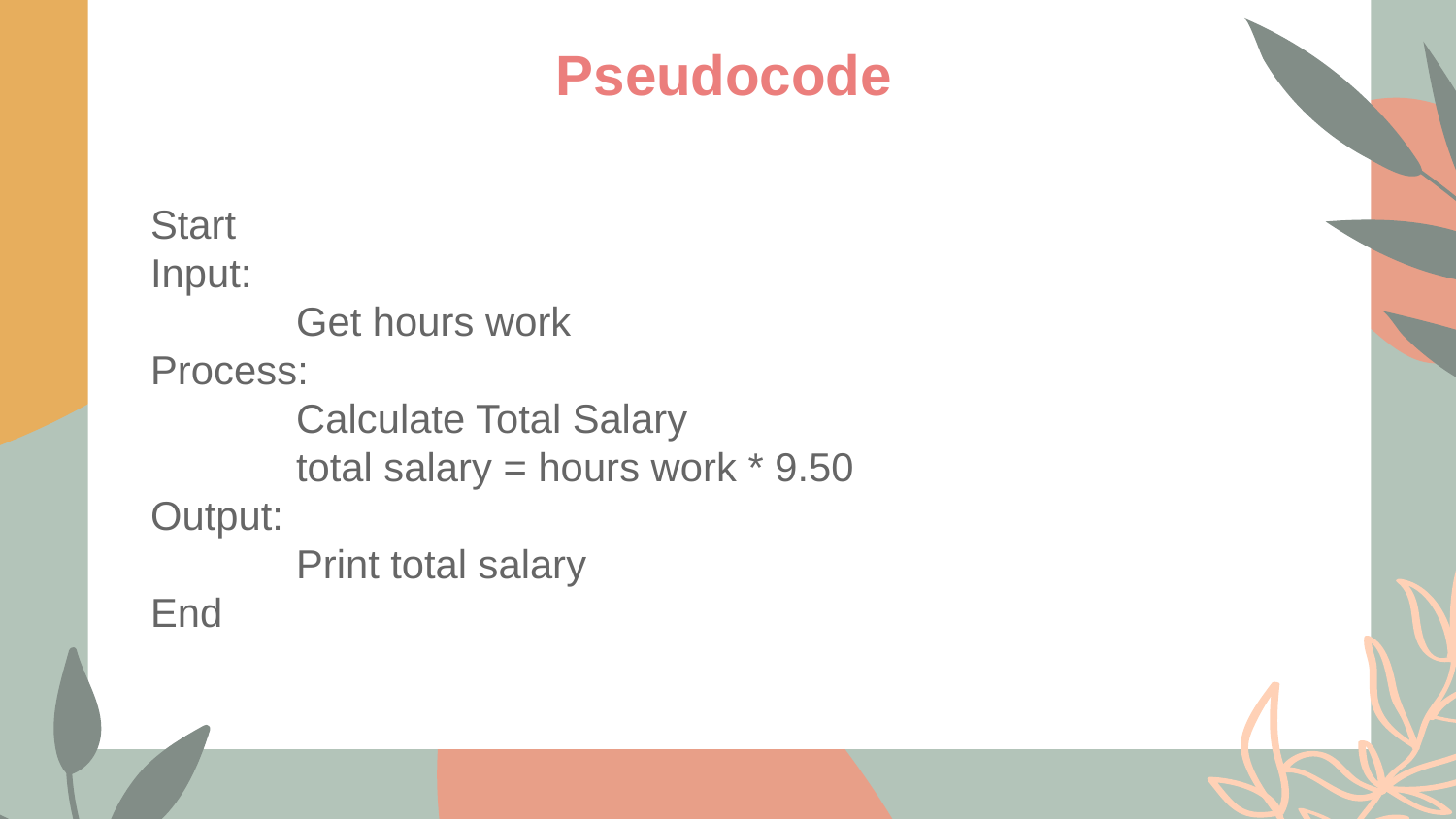

# Pseudocode

Start
Input:
	Get hours work
Process:
	Calculate Total Salary
	total salary = hours work * 9.50
Output:
	Print total salary
End